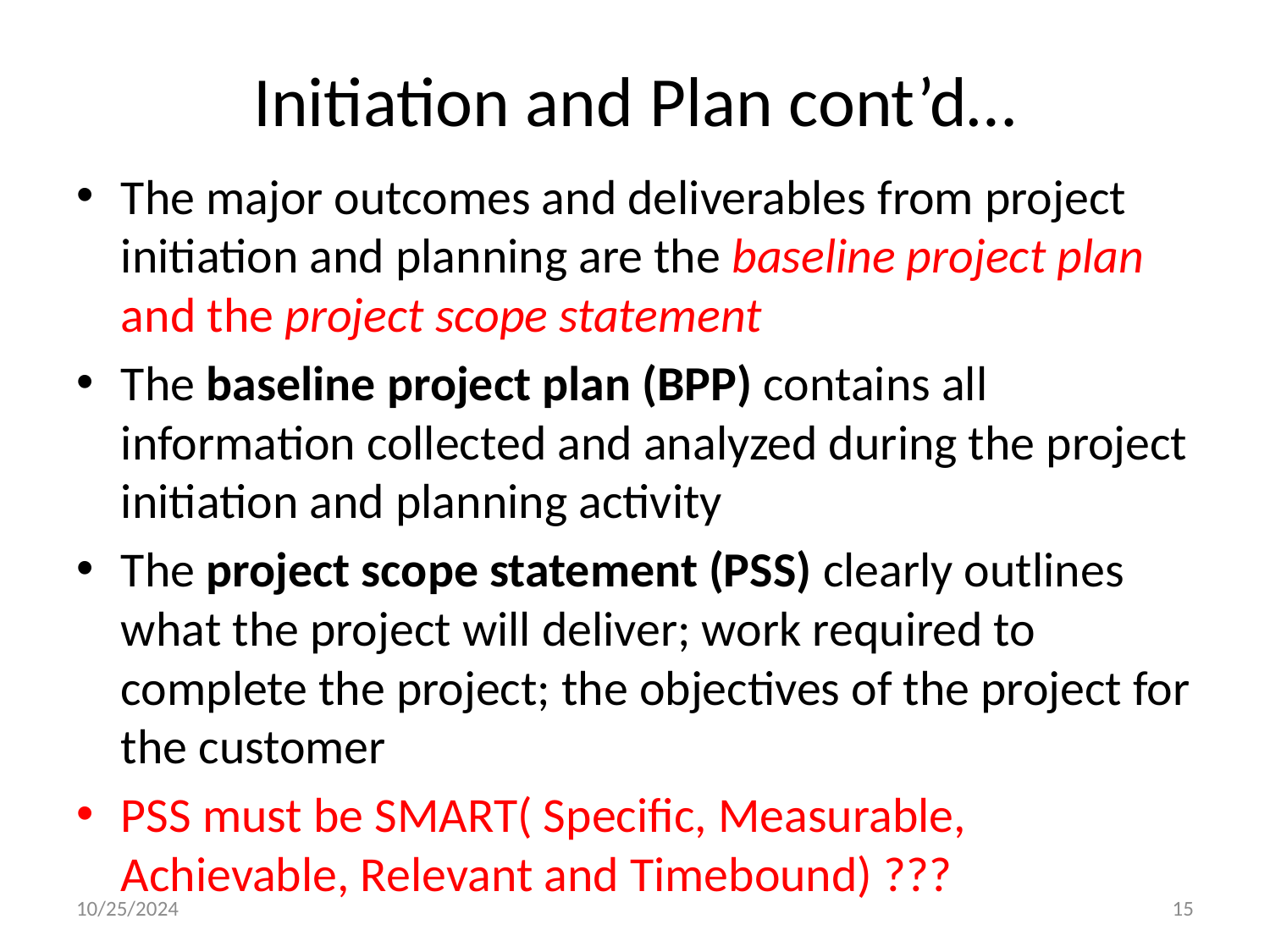

# Initiation and Plan cont’d…
The major outcomes and deliverables from project initiation and planning are the baseline project plan and the project scope statement
The baseline project plan (BPP) contains all information collected and analyzed during the project initiation and planning activity
The project scope statement (PSS) clearly outlines what the project will deliver; work required to complete the project; the objectives of the project for the customer
PSS must be SMART( Specific, Measurable, Achievable, Relevant and Timebound) ???

10/25/2024
15